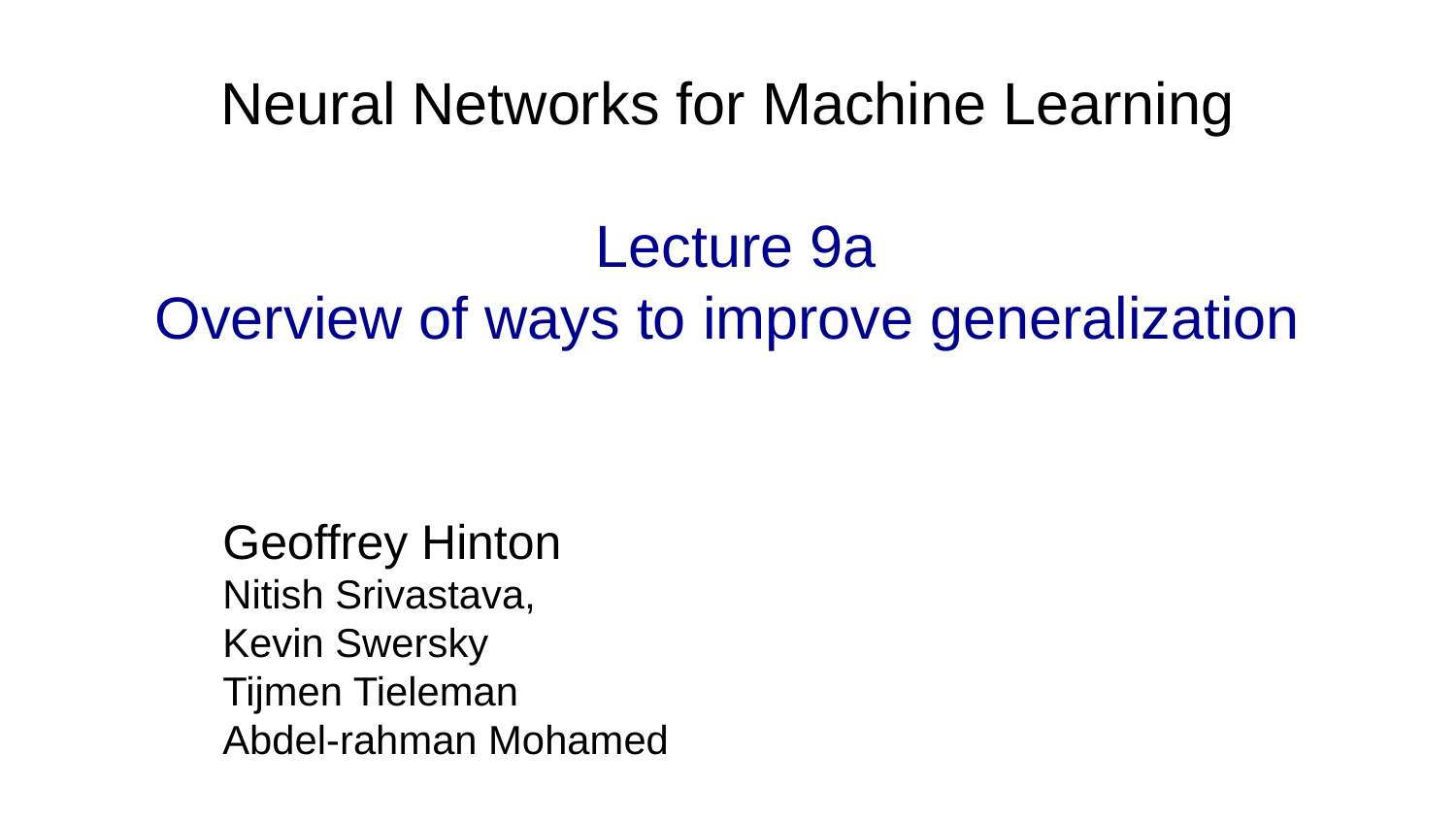

# Neural Networks for Machine Learning Lecture 9a Overview of ways to improve generalization